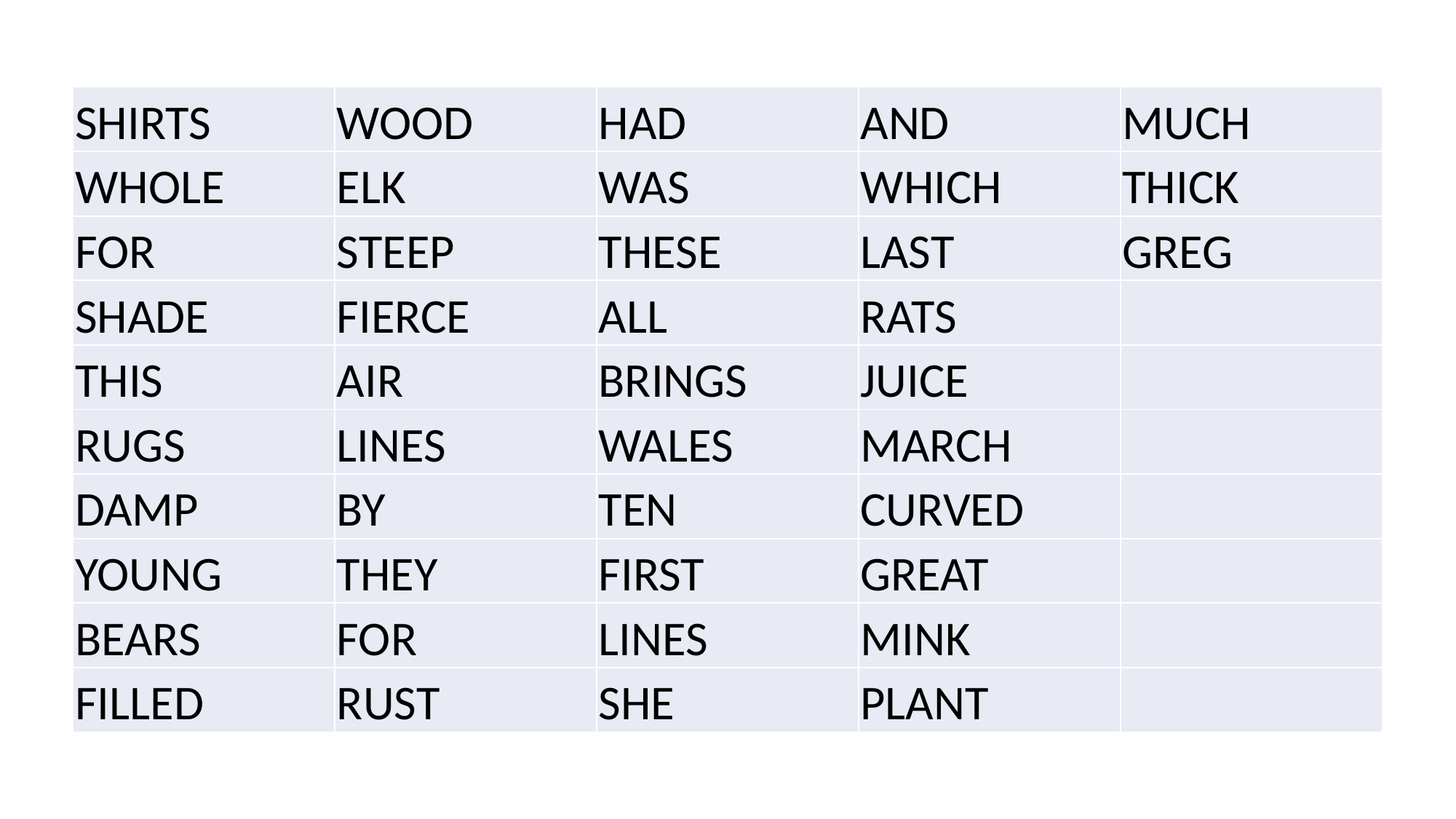

| SHIRTS | WOOD | HAD | AND | MUCH |
| --- | --- | --- | --- | --- |
| WHOLE | ELK | WAS | WHICH | THICK |
| FOR | STEEP | THESE | LAST | GREG |
| SHADE | FIERCE | ALL | RATS |  |
| THIS | AIR | BRINGS | JUICE |  |
| RUGS | LINES | WALES | MARCH |  |
| DAMP | BY | TEN | CURVED |  |
| YOUNG | THEY | FIRST | GREAT |  |
| BEARS | FOR | LINES | MINK |  |
| FILLED | RUST | SHE | PLANT |  |